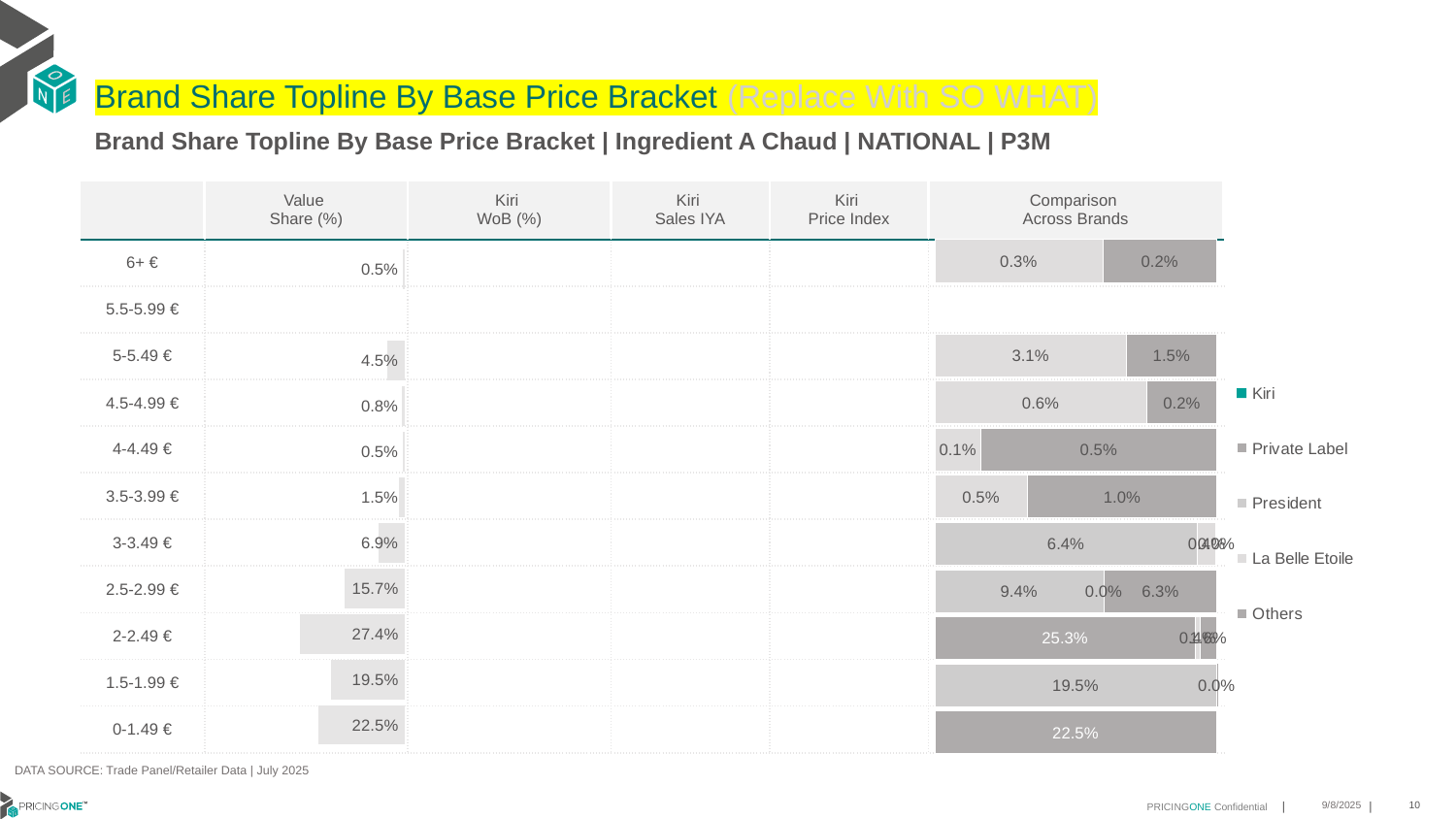

# Brand Share Topline By Base Price Bracket (Replace With SO WHAT)
Brand Share Topline By Base Price Bracket | Ingredient A Chaud | NATIONAL | P3M
|  | Value Share (%) | Kiri WoB (%) | Kiri Sales IYA | Kiri Price Index | Comparison Across Brands |
| --- | --- | --- | --- | --- | --- |
| 6+ € |  |  |  |  |  |
| 5.5-5.99 € |  |  |  |  |  |
| 5-5.49 € |  |  |  |  |  |
| 4.5-4.99 € |  |  |  |  |  |
| 4-4.49 € |  |  |  |  |  |
| 3.5-3.99 € |  |  |  |  |  |
| 3-3.49 € |  |  |  |  |  |
| 2.5-2.99 € |  |  |  |  |  |
| 2-2.49 € |  |  |  |  |  |
| 1.5-1.99 € |  |  |  |  |  |
| 0-1.49 € |  |  |  |  |  |

### Chart

| Category | Kiri | Private Label | President | La Belle Etoile | Others |
|---|---|---|---|---|---|
| 6+ € | None | None | None | 0.003171858418752261 | 0.0021466314398943197 |
| 5.5-5.99 € | None | None | None | None | None |
| 5-5.49 € | None | None | None | 0.03087759329465583 | 0.014508435639527797 |
| 4.5-4.99 € | None | None | None | 0.0059527616177402235 | 0.001953776852253401 |
| 4-4.49 € | None | None | None | 0.0008994468170999067 | 0.004581420608860918 |
| 3.5-3.99 € | None | None | None | 0.005086539749029232 | 0.010336706123582819 |
| 3-3.49 € | None | None | 0.06435360238380261 | 0.0044497698735153695 | 0.0002375708715628416 |
| 2.5-2.99 € | None | None | 0.09425742989785701 | 0.0003887069149861005 | 0.06279902453550024 |
| 2-2.49 € | None | 0.25327228269884505 | None | 0.004492362758480106 | 0.016142328684172133 |
| 1.5-1.99 € | None | None | 0.1947006956754607 | None | 5.870573587515014e-06 |
| 0-1.49 € | None | 0.2253851845708336 | None | None | None |

### Chart

| Category | Value Share |
|---|---|
|  | 0.00531848985864658 |

### Chart

| Category | Brand WoB % |
|---|---|
|  | None |
DATA SOURCE: Trade Panel/Retailer Data | July 2025

9/8/2025
10